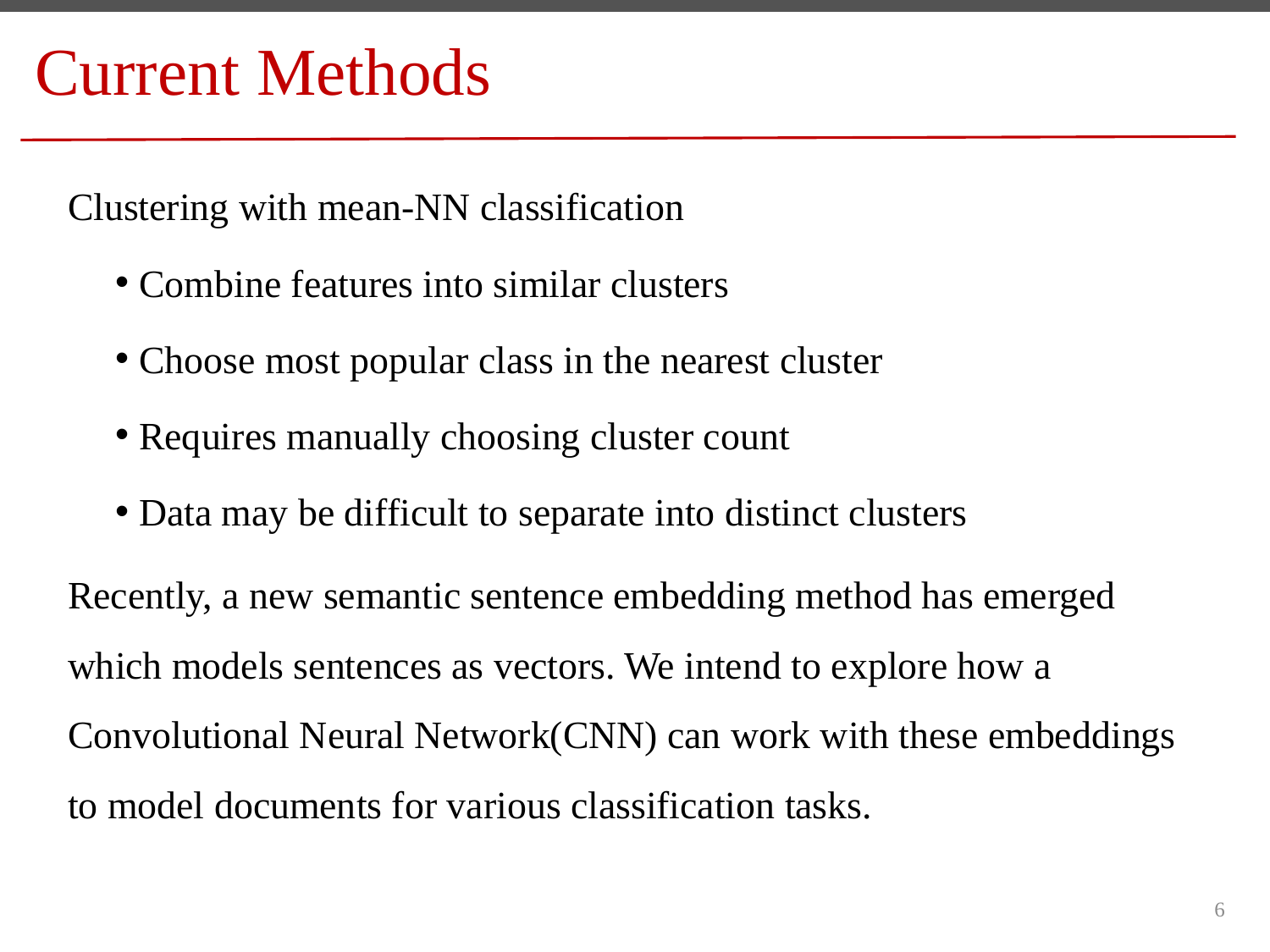

# Current Methods
Clustering with mean-NN classification
Combine features into similar clusters
Choose most popular class in the nearest cluster
Requires manually choosing cluster count
Data may be difficult to separate into distinct clusters
Recently, a new semantic sentence embedding method has emerged which models sentences as vectors. We intend to explore how a Convolutional Neural Network(CNN) can work with these embeddings to model documents for various classification tasks.

6